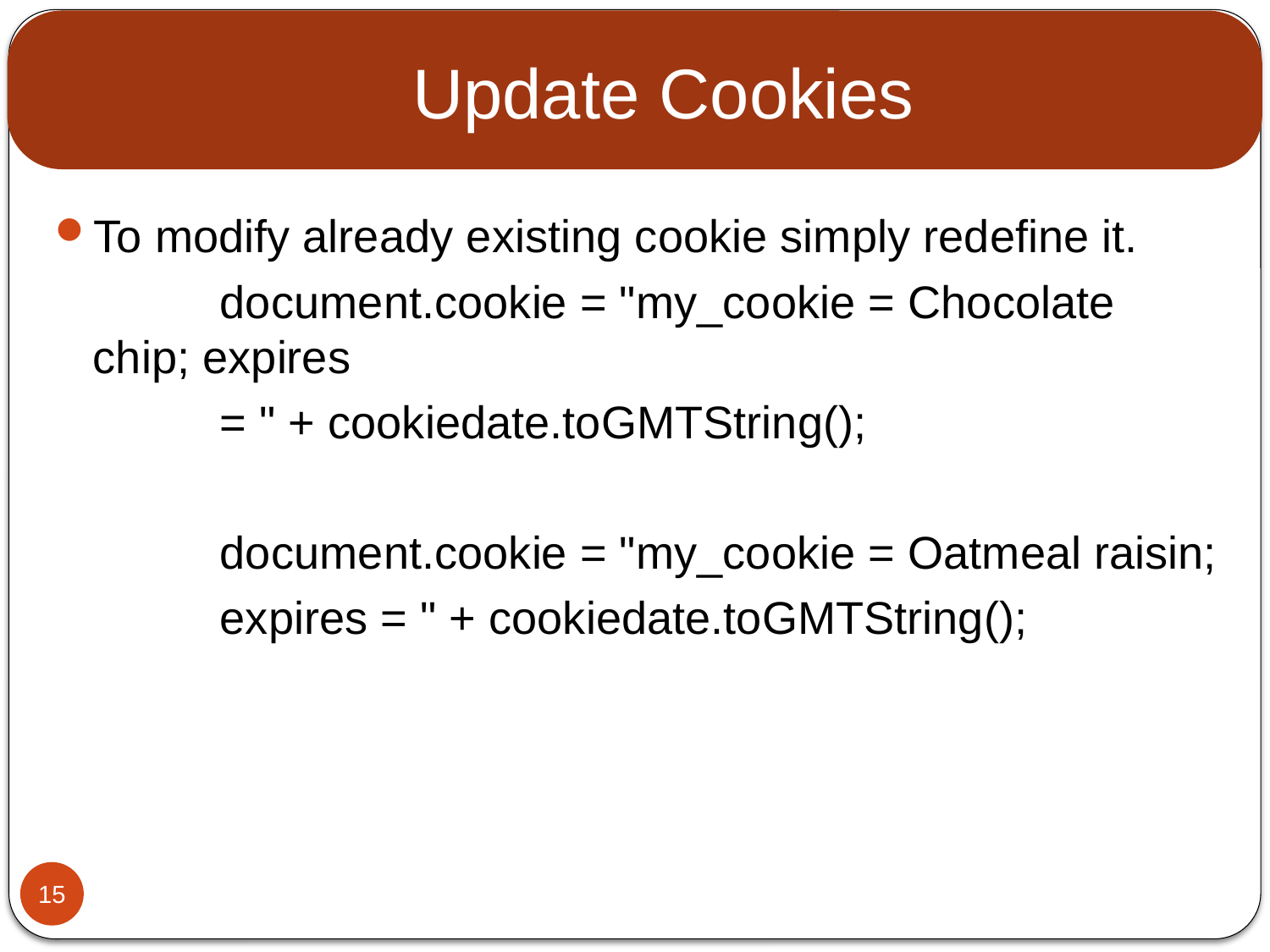

# Update Cookies
To modify already existing cookie simply redefine it.
		document.cookie = "my_cookie = Chocolate chip; expires
		= " + cookiedate.toGMTString();

		document.cookie = "my_cookie = Oatmeal raisin;
		expires = " + cookiedate.toGMTString();
15